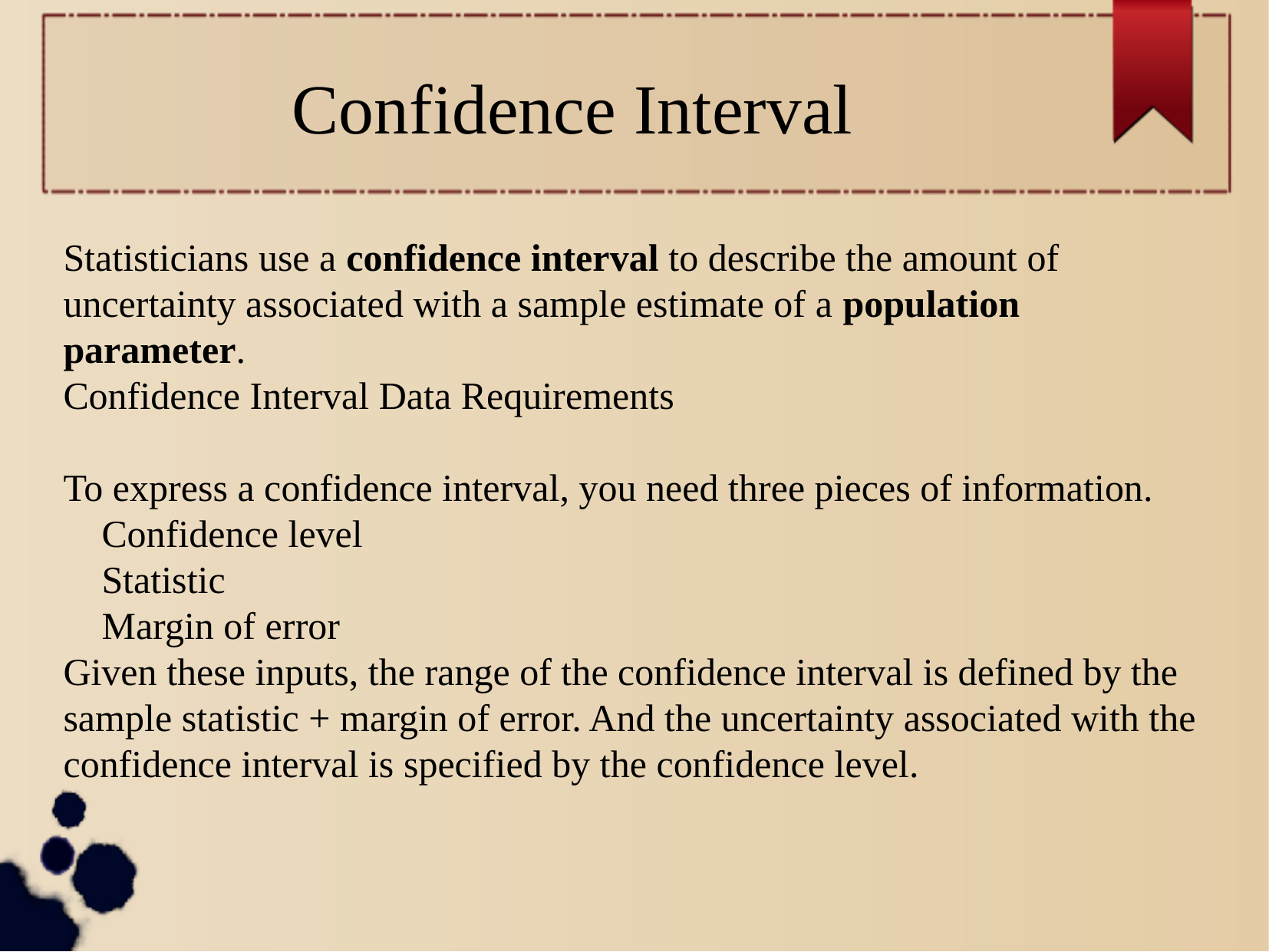

Confidence Interval
Statisticians use a confidence interval to describe the amount of uncertainty associated with a sample estimate of a population parameter.
Confidence Interval Data Requirements

To express a confidence interval, you need three pieces of information.
    Confidence level
    Statistic
    Margin of error
Given these inputs, the range of the confidence interval is defined by the sample statistic + margin of error. And the uncertainty associated with the confidence interval is specified by the confidence level.